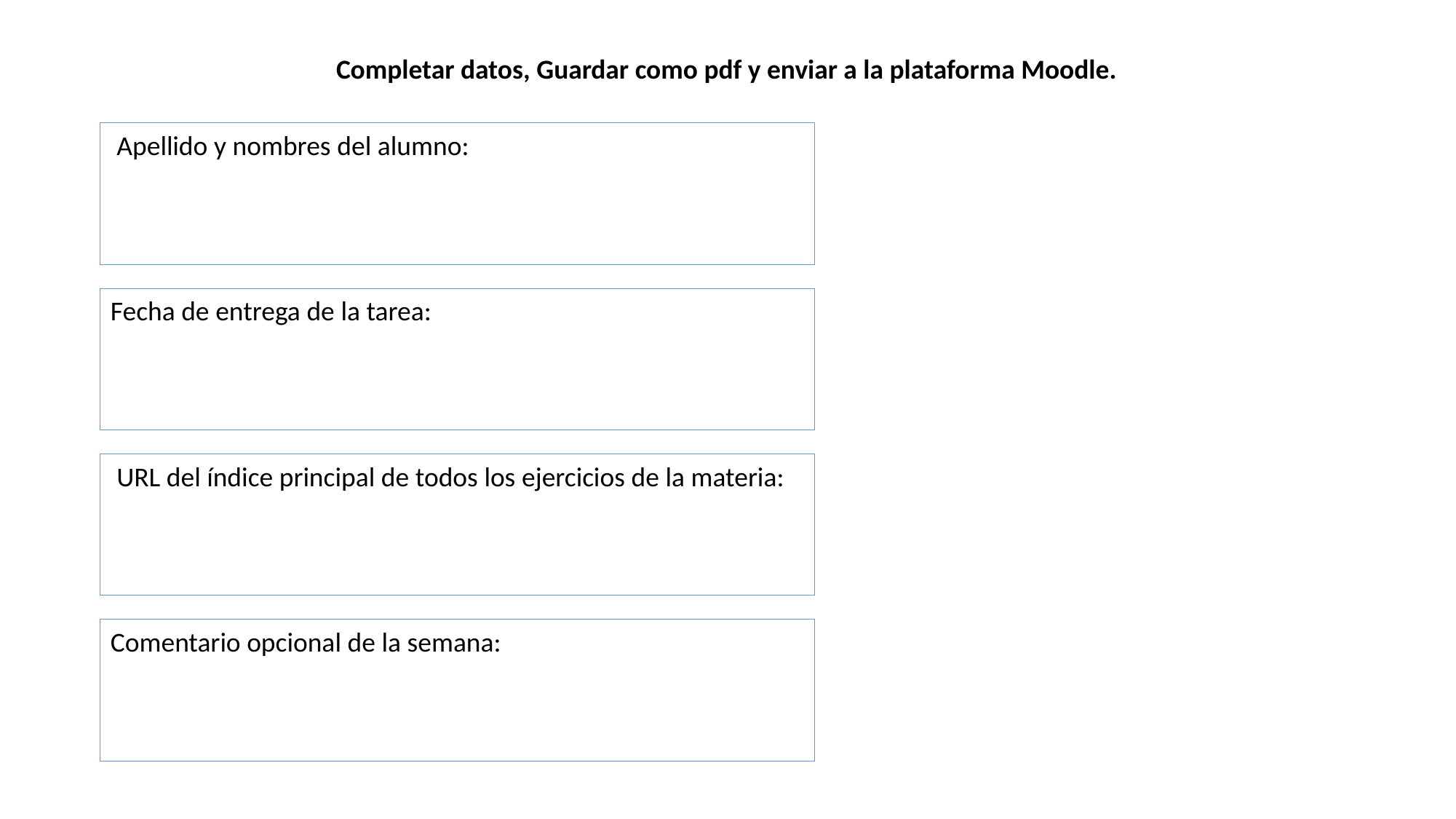

Completar datos, Guardar como pdf y enviar a la plataforma Moodle.

 Apellido y nombres del alumno:

Fecha de entrega de la tarea:

 URL del índice principal de todos los ejercicios de la materia:

Comentario opcional de la semana: